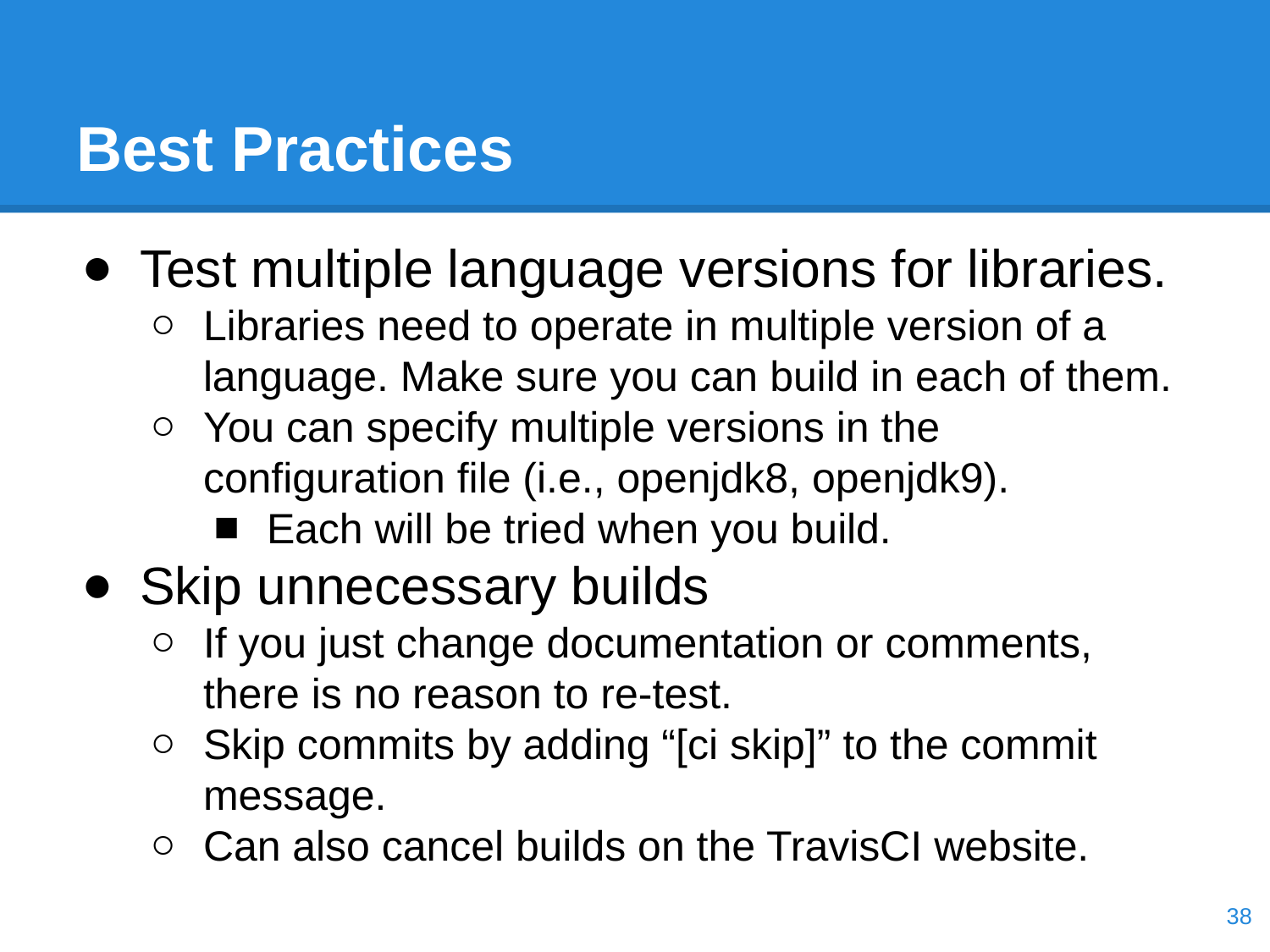

# Best Practices
Test multiple language versions for libraries.
Libraries need to operate in multiple version of a language. Make sure you can build in each of them.
You can specify multiple versions in the configuration file (i.e., openjdk8, openjdk9).
Each will be tried when you build.
Skip unnecessary builds
If you just change documentation or comments, there is no reason to re-test.
Skip commits by adding “[ci skip]” to the commit message.
Can also cancel builds on the TravisCI website.
38